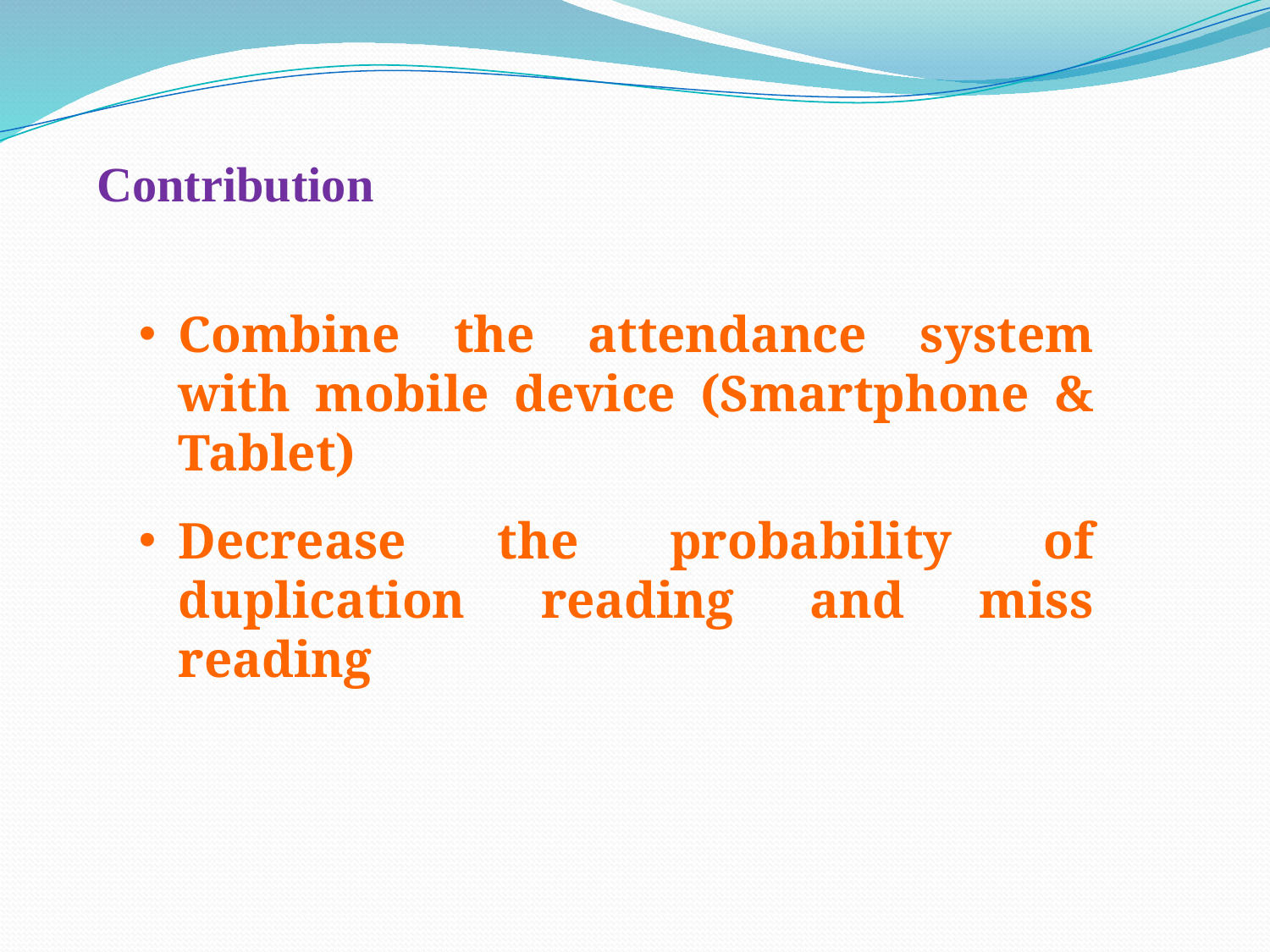

Contribution
Combine the attendance system with mobile device (Smartphone & Tablet)
Decrease the probability of duplication reading and miss reading